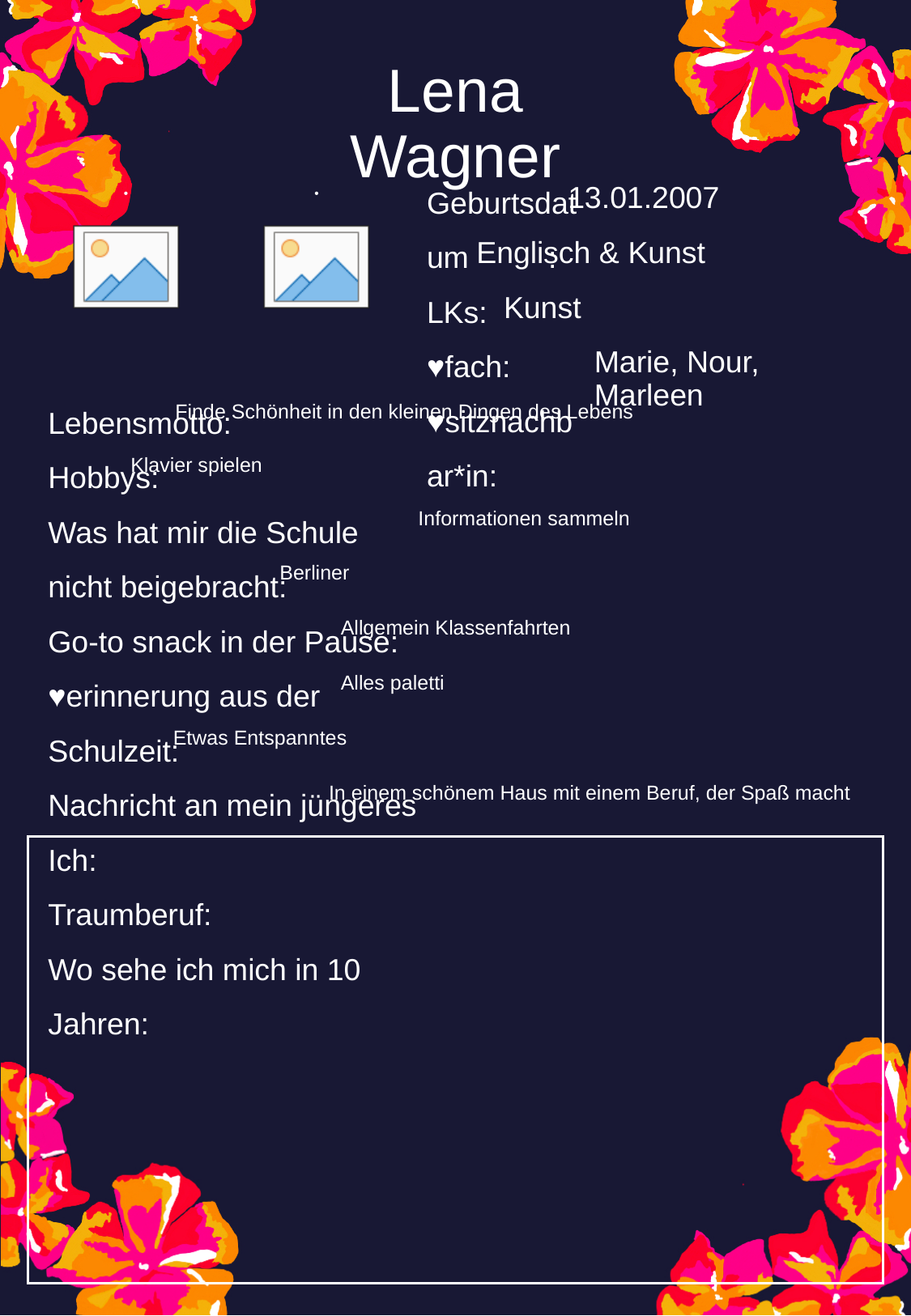

Lena Wagner

13.01.2007
Englisch & Kunst
Kunst
Marie, Nour, Marleen
Finde Schönheit in den kleinen Dingen des Lebens
Klavier spielen
Informationen sammeln
Berliner
Allgemein Klassenfahrten
Alles paletti
Etwas Entspanntes
In einem schönem Haus mit einem Beruf, der Spaß macht